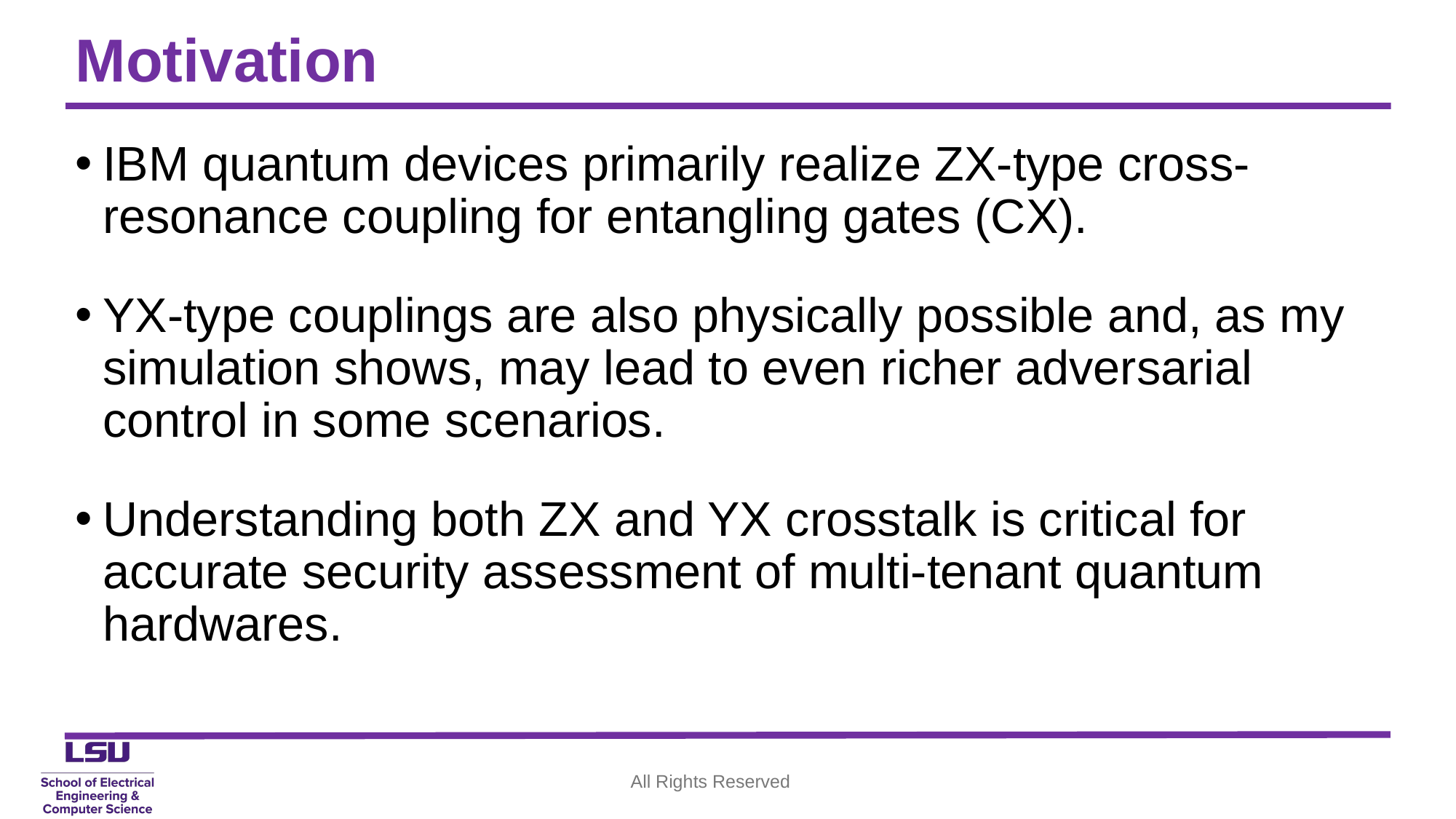

# Motivation
IBM quantum devices primarily realize ZX-type cross-resonance coupling for entangling gates (CX).

YX-type couplings are also physically possible and, as my simulation shows, may lead to even richer adversarial control in some scenarios.

Understanding both ZX and YX crosstalk is critical for accurate security assessment of multi-tenant quantum hardwares.

All Rights Reserved